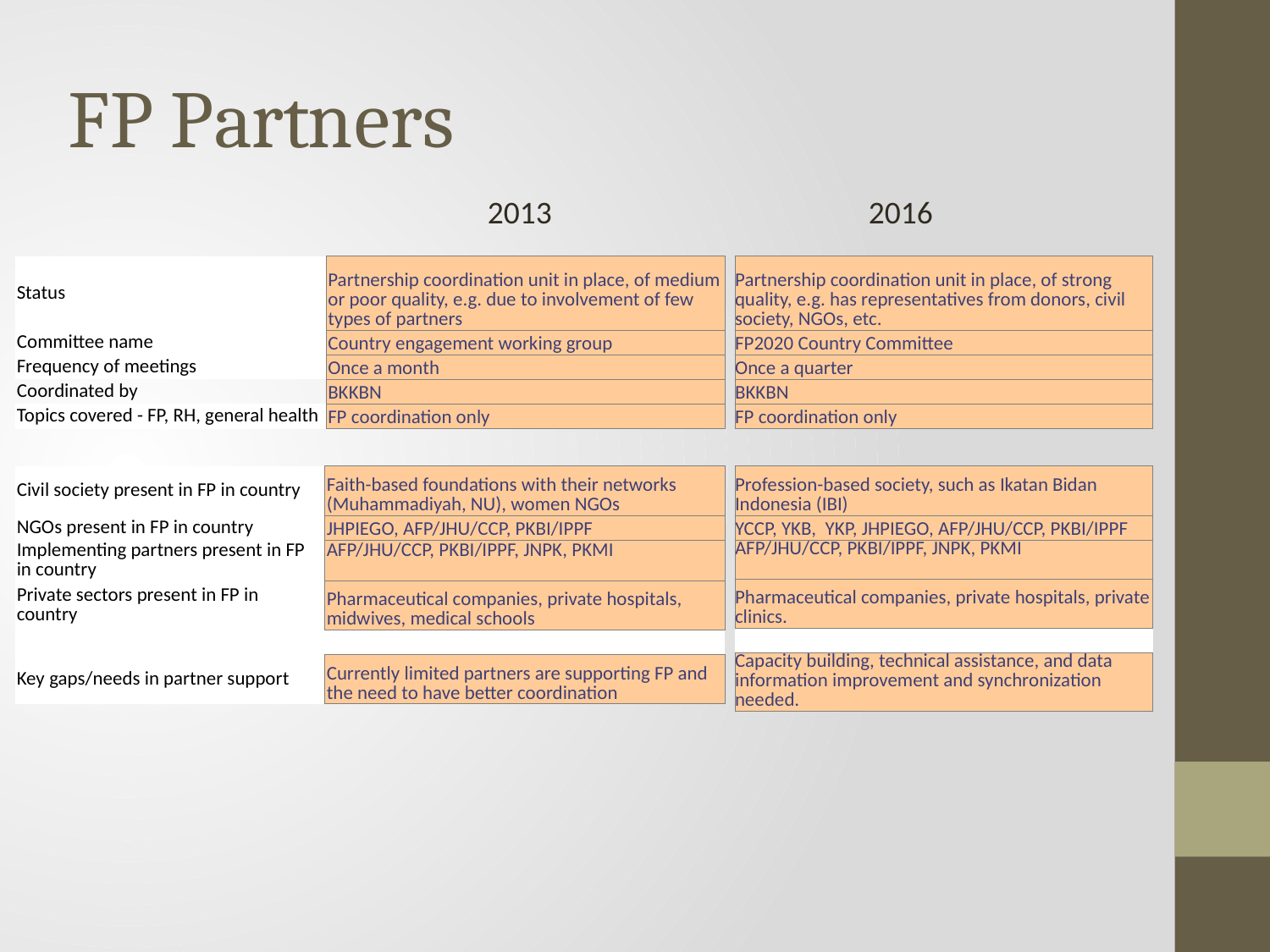

# FP Partners
2013			2016
| Status | Partnership coordination unit in place, of medium or poor quality, e.g. due to involvement of few types of partners |
| --- | --- |
| Committee name | Country engagement working group |
| Frequency of meetings | Once a month |
| Coordinated by | BKKBN |
| Topics covered - FP, RH, general health | FP coordination only |
| Partnership coordination unit in place, of strong quality, e.g. has representatives from donors, civil society, NGOs, etc. |
| --- |
| FP2020 Country Committee |
| Once a quarter |
| BKKBN |
| FP coordination only |
| Civil society present in FP in country | Faith-based foundations with their networks (Muhammadiyah, NU), women NGOs |
| --- | --- |
| NGOs present in FP in country | JHPIEGO, AFP/JHU/CCP, PKBI/IPPF |
| Implementing partners present in FP in country | AFP/JHU/CCP, PKBI/IPPF, JNPK, PKMI |
| Private sectors present in FP in country | Pharmaceutical companies, private hospitals, midwives, medical schools |
|  |  |
| Key gaps/needs in partner support | Currently limited partners are supporting FP and the need to have better coordination |
| Profession-based society, such as Ikatan Bidan Indonesia (IBI) |
| --- |
| YCCP, YKB, YKP, JHPIEGO, AFP/JHU/CCP, PKBI/IPPF |
| AFP/JHU/CCP, PKBI/IPPF, JNPK, PKMI |
| Pharmaceutical companies, private hospitals, private clinics. |
|  |
| Capacity building, technical assistance, and data information improvement and synchronization needed. |